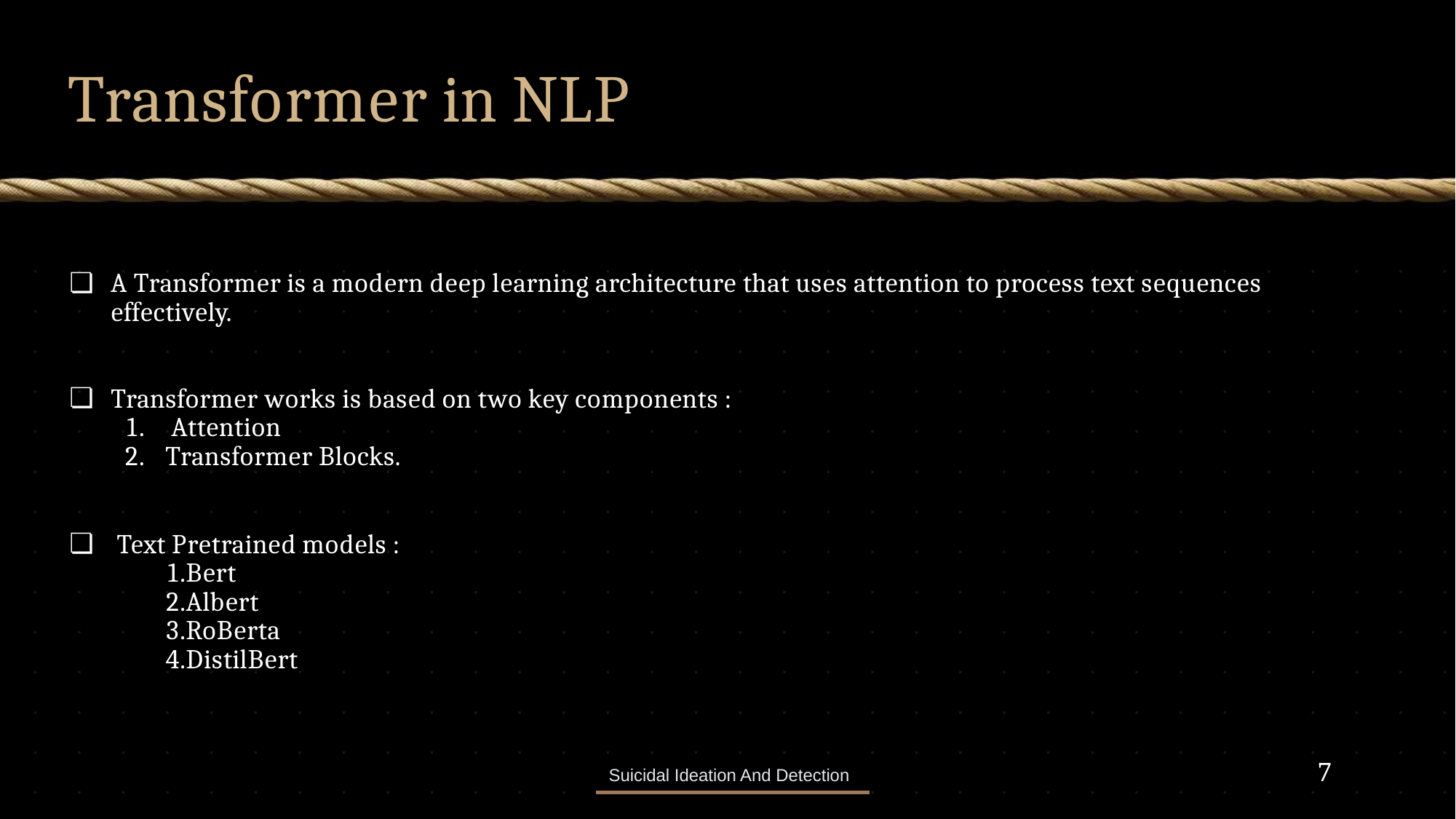

# Transformer in NLP
A Transformer is a modern deep learning architecture that uses attention to process text sequences effectively.

Transformer works is based on two key components :
 Attention
Transformer Blocks.

 Text Pretrained models :
	1.Bert
	2.Albert
	3.RoBerta
	4.DistilBert
7